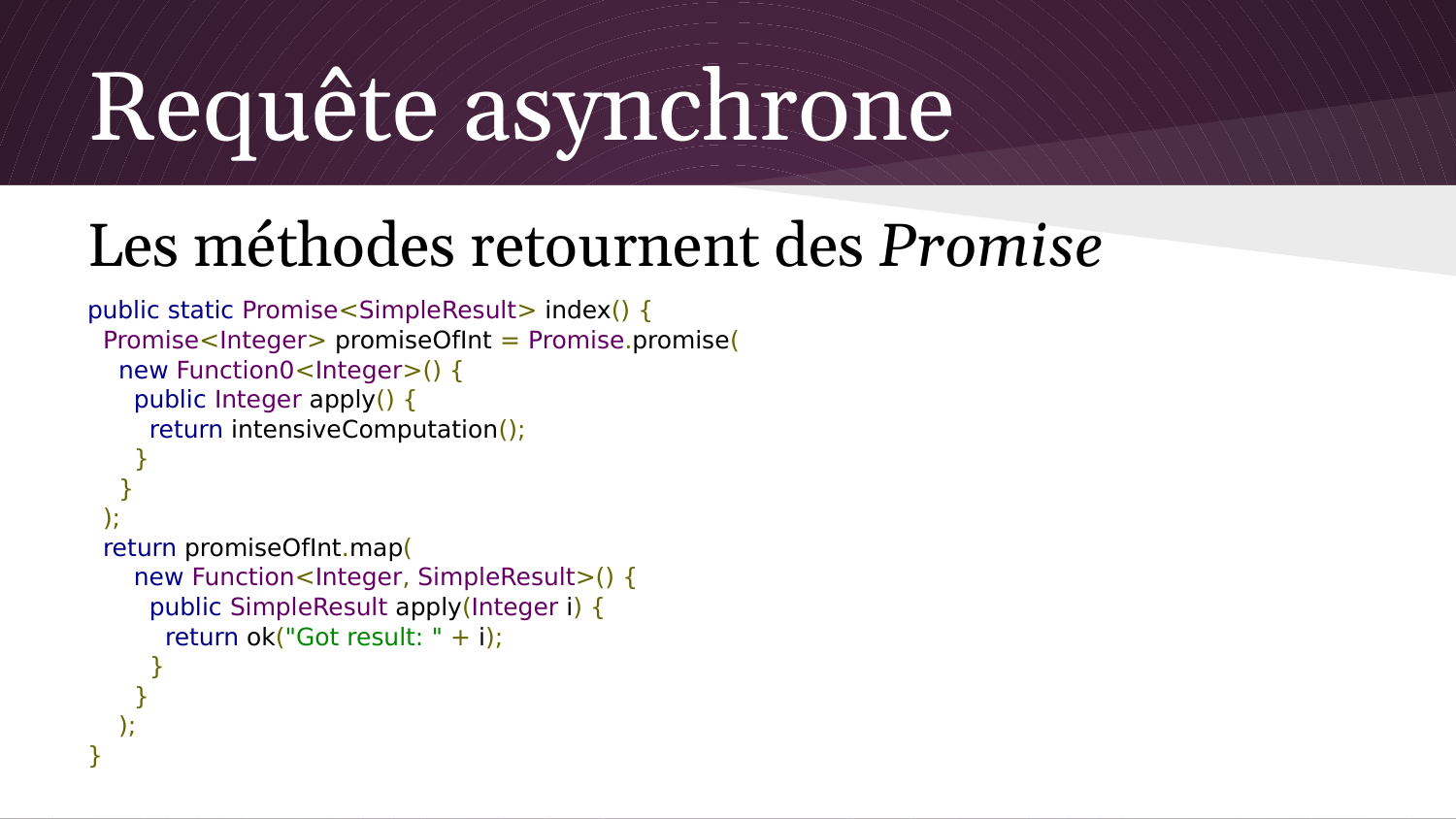

# Requête asynchrone
Les méthodes retournent des Promise
public static Promise<SimpleResult> index() {
  Promise<Integer> promiseOfInt = Promise.promise(
    new Function0<Integer>() {
      public Integer apply() {
        return intensiveComputation();
      }
    }
  );
  return promiseOfInt.map(
      new Function<Integer, SimpleResult>() {
        public SimpleResult apply(Integer i) {
          return ok("Got result: " + i);
        }
      }
    );
}